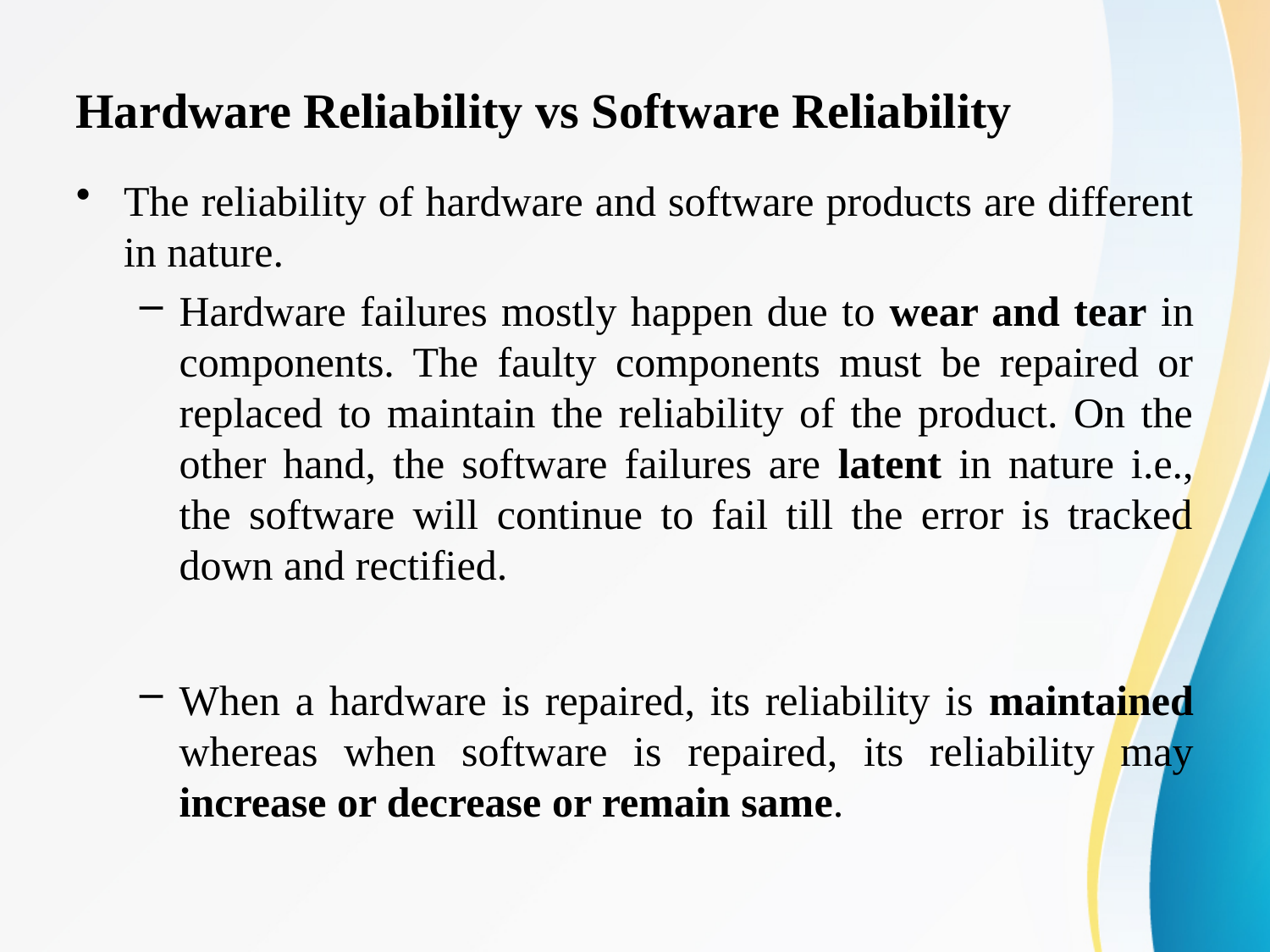

# Hardware Reliability vs Software Reliability
The reliability of hardware and software products are different in nature.
Hardware failures mostly happen due to wear and tear in components. The faulty components must be repaired or replaced to maintain the reliability of the product. On the other hand, the software failures are latent in nature i.e., the software will continue to fail till the error is tracked down and rectified.

When a hardware is repaired, its reliability is maintained whereas when software is repaired, its reliability may increase or decrease or remain same.

7